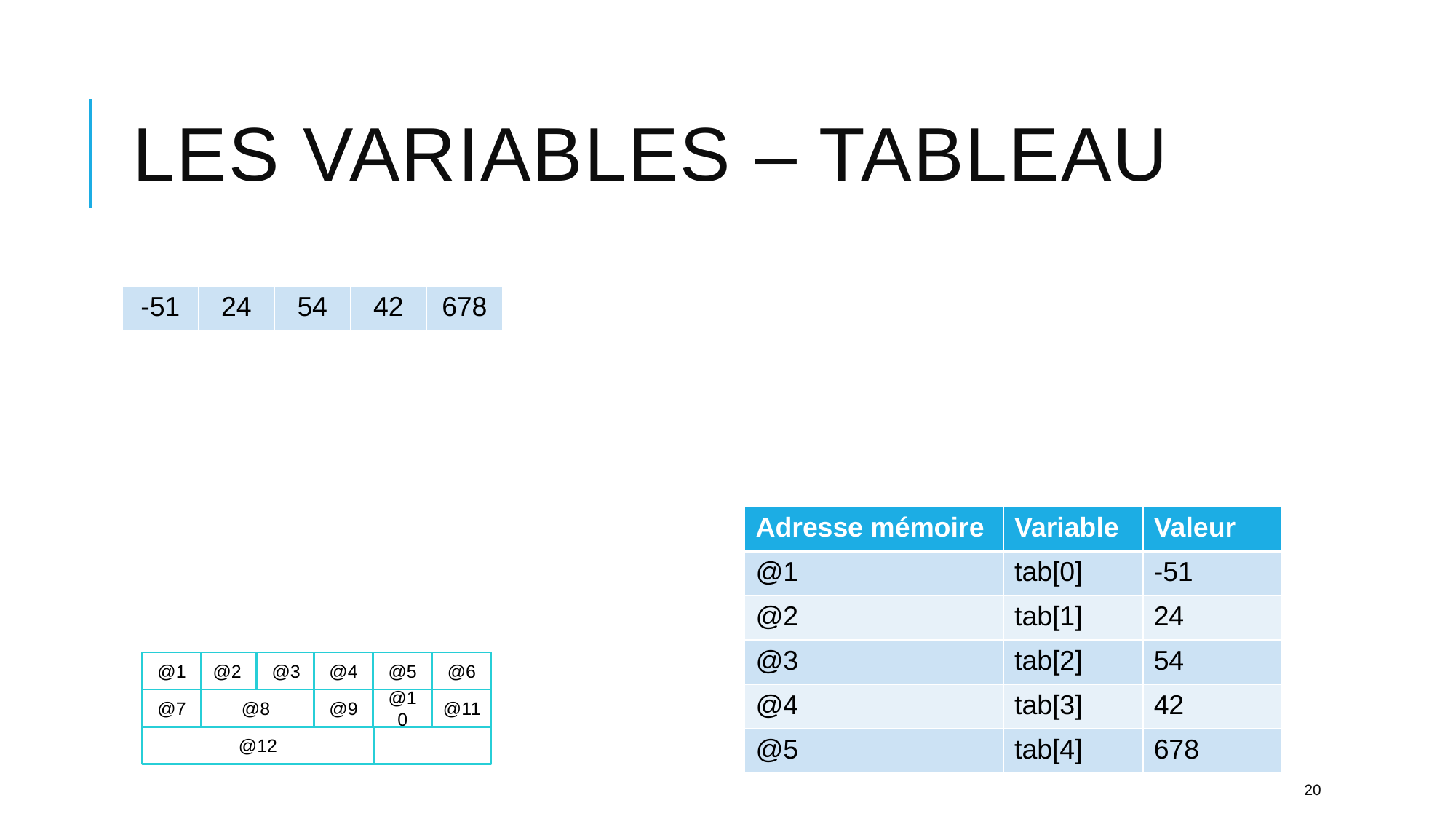

# Les variables – tableau
| -51 | 24 | 54 | 42 | 678 |
| --- | --- | --- | --- | --- |
| Adresse mémoire | Variable | Valeur |
| --- | --- | --- |
| @1 | tab[0] | -51 |
| @2 | tab[1] | 24 |
| @3 | tab[2] | 54 |
| @4 | tab[3] | 42 |
| @5 | tab[4] | 678 |
@1
@2
@3
@4
@5
@6
@7
@8
@9
@10
@11
@12

20